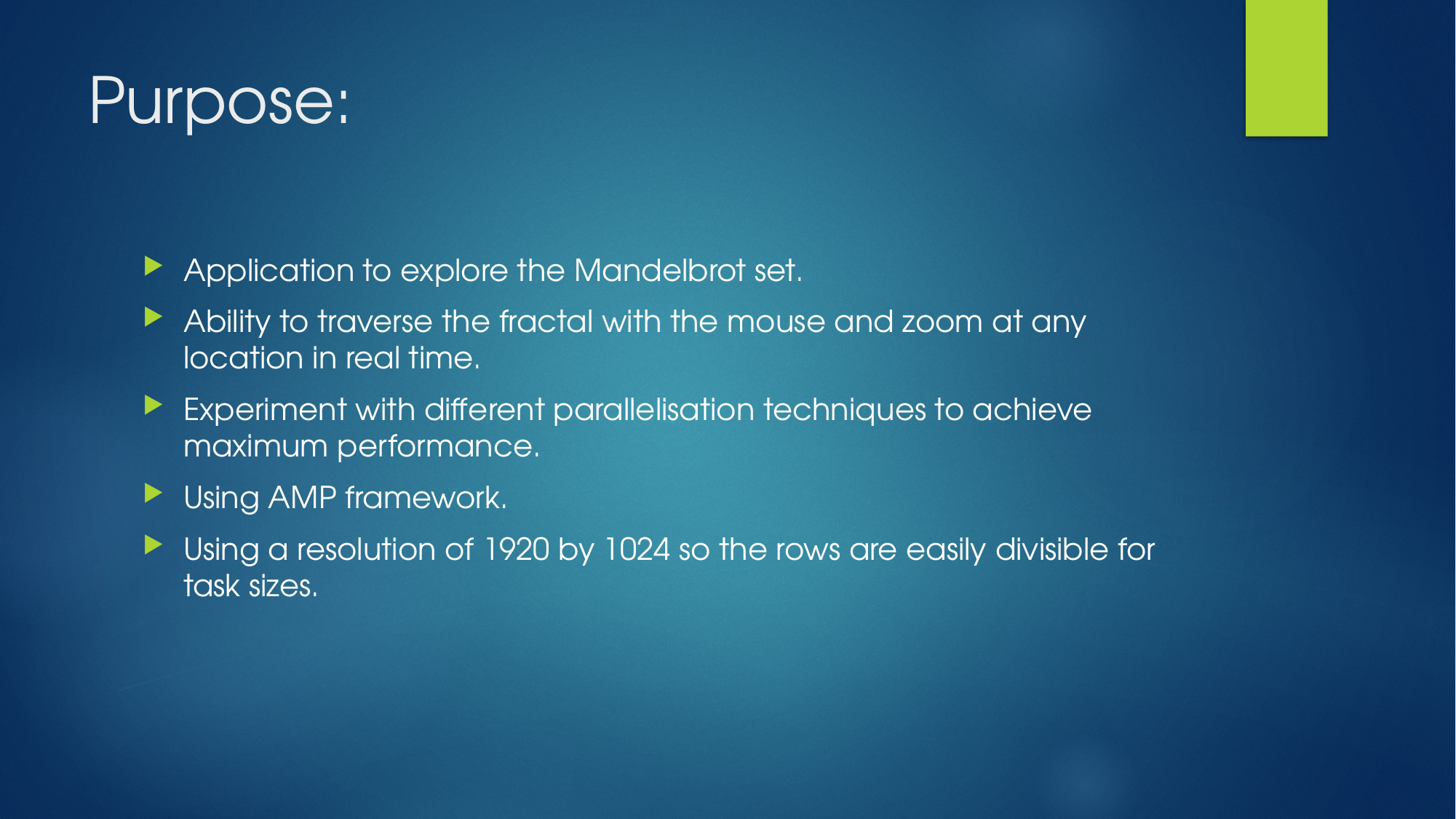

# Purpose:
Application to explore the Mandelbrot set.
Ability to traverse the fractal with the mouse and zoom at any location in real time.
Experiment with different parallelisation techniques to achieve maximum performance.
Using AMP framework.
Using a resolution of 1920 by 1024 so the rows are easily divisible for task sizes.